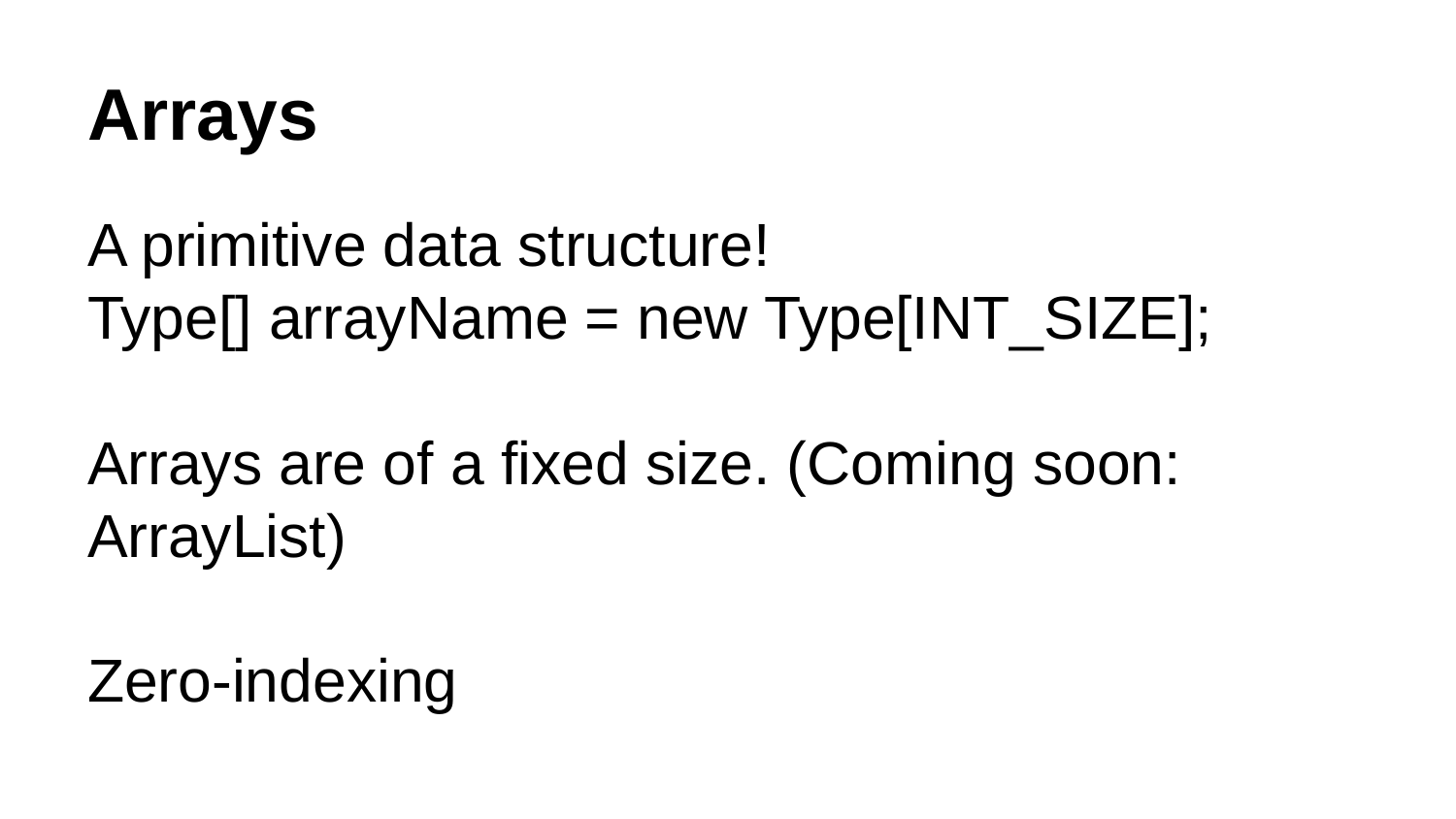

# Arrays
A primitive data structure!
Type[] arrayName = new Type[INT_SIZE];

Arrays are of a fixed size. (Coming soon: ArrayList)

Zero-indexing